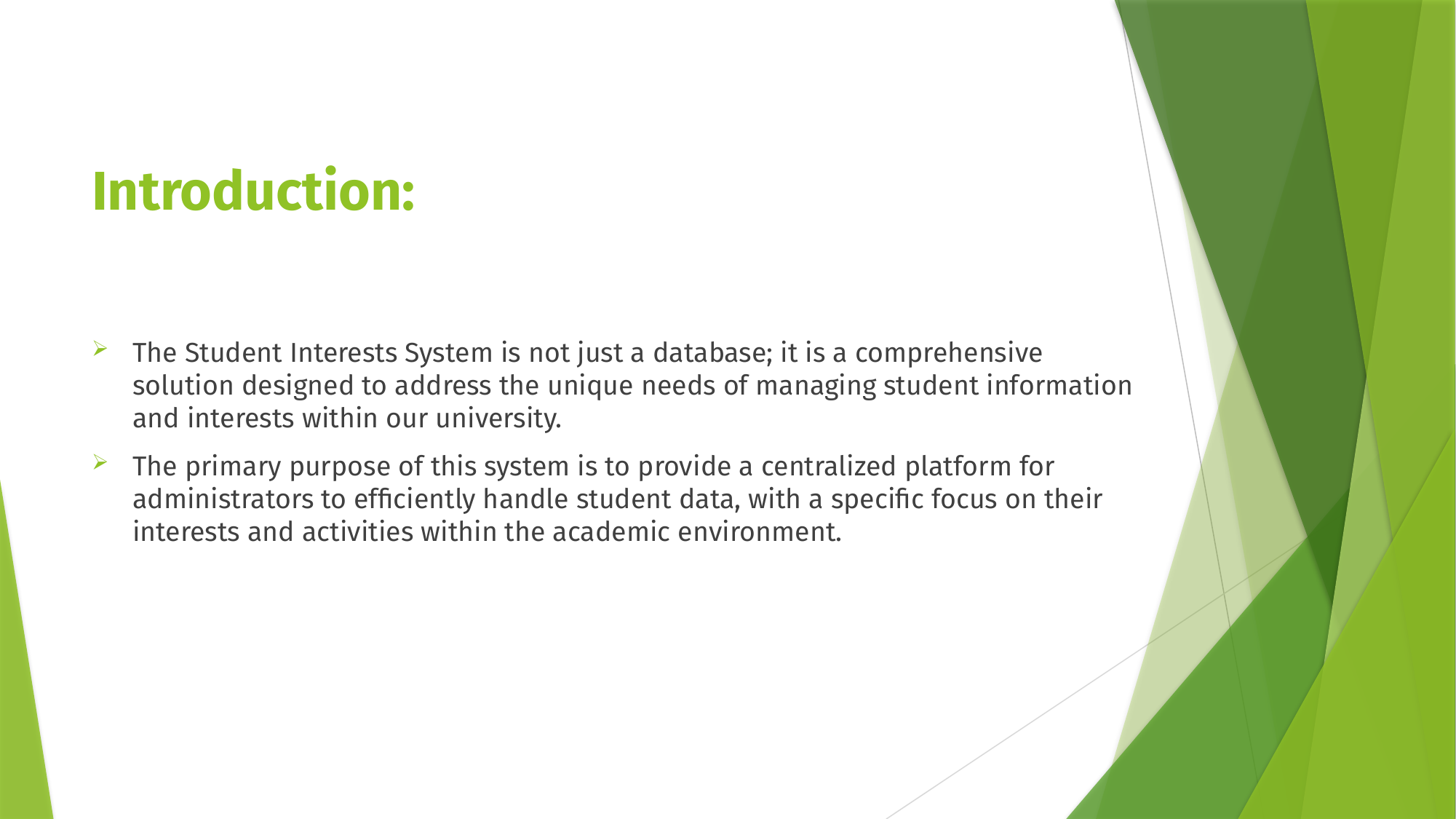

# Introduction:

The Student Interests System is not just a database; it is a comprehensive solution designed to address the unique needs of managing student information and interests within our university.
The primary purpose of this system is to provide a centralized platform for administrators to efficiently handle student data, with a specific focus on their interests and activities within the academic environment.